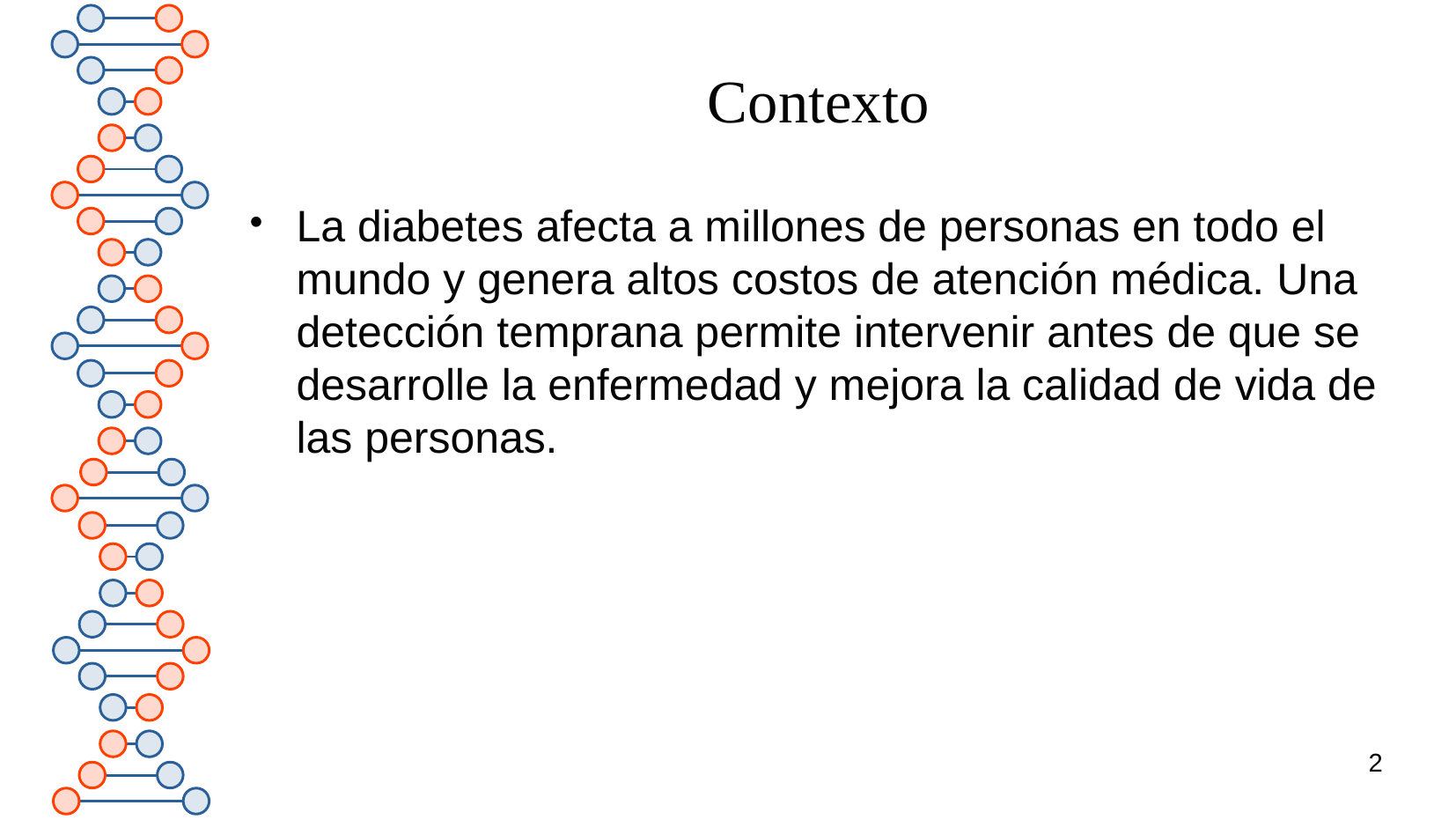

# Contexto
La diabetes afecta a millones de personas en todo el mundo y genera altos costos de atención médica. Una detección temprana permite intervenir antes de que se desarrolle la enfermedad y mejora la calidad de vida de las personas.
2